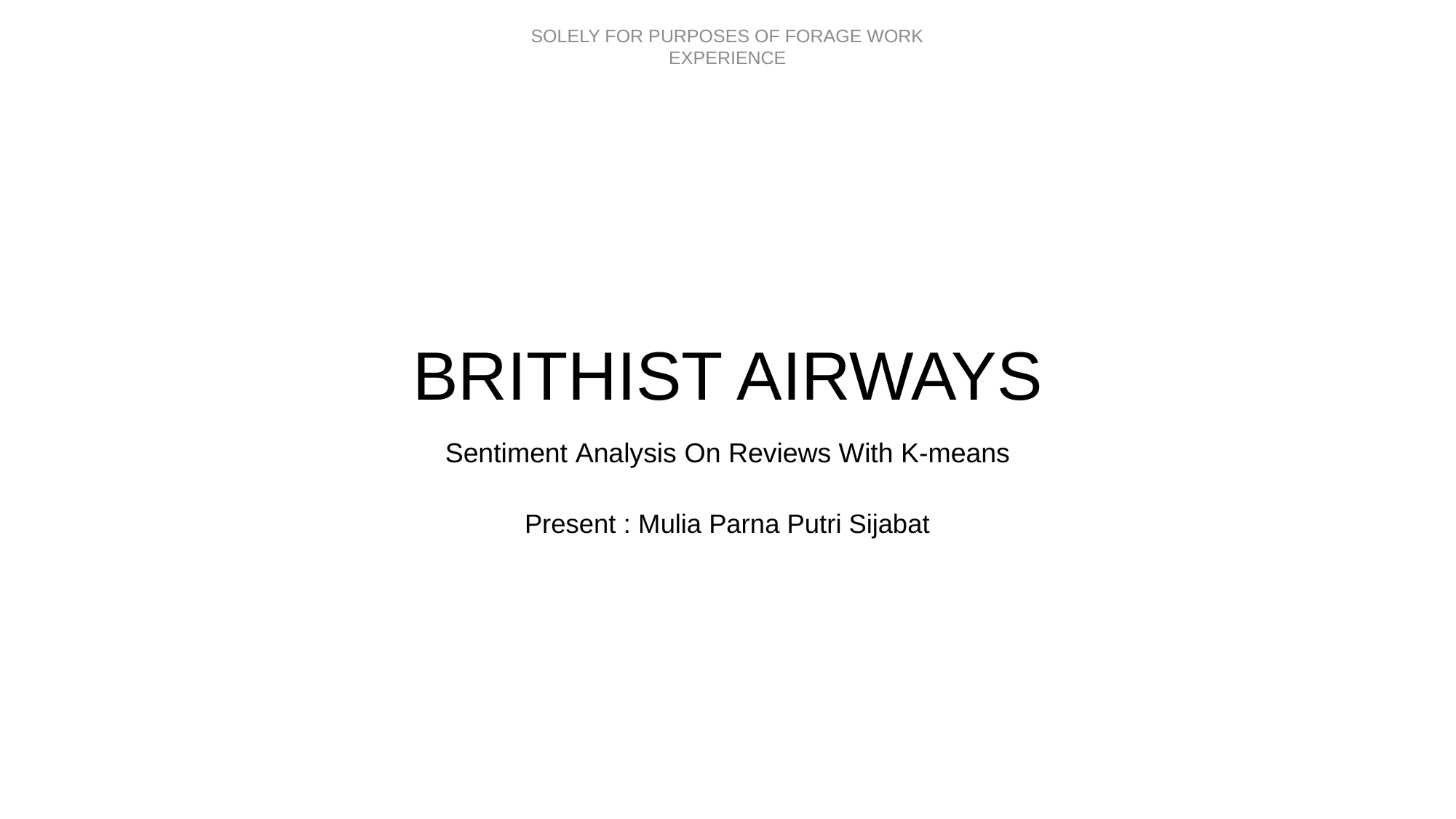

# BRITHIST AIRWAYS
Sentiment Analysis On Reviews With K-means
Present : Mulia Parna Putri Sijabat